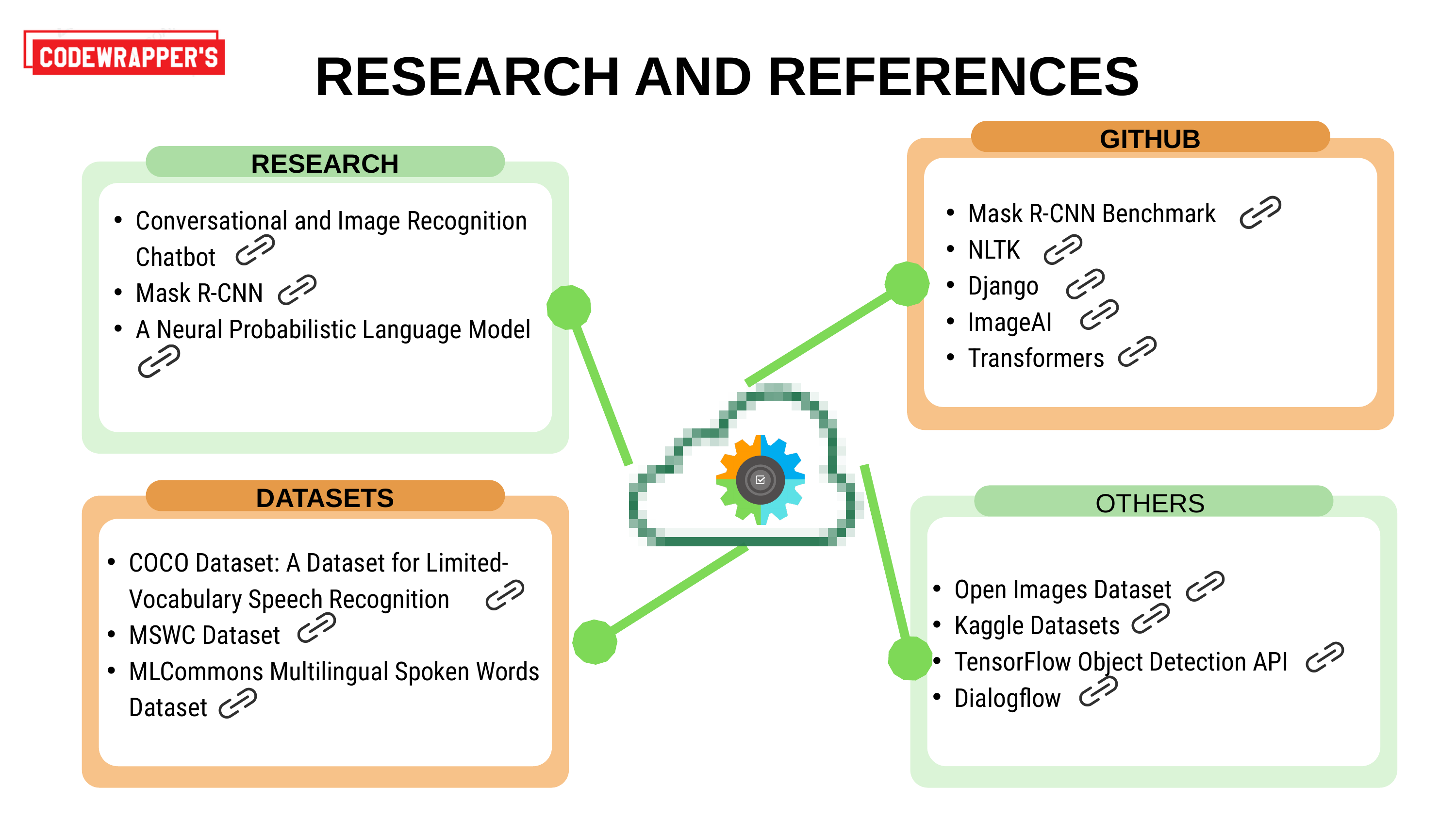

RESEARCH AND REFERENCES
GITHUB

RESEARCH

Mask R-CNN Benchmark
NLTK
Django
ImageAI
Transformers

Conversational and Image Recognition Chatbot
Mask R-CNN
A Neural Probabilistic Language Model

DATASETS

OTHERS

COCO Dataset: A Dataset for Limited-Vocabulary Speech Recognition
MSWC Dataset
MLCommons Multilingual Spoken Words Dataset

Open Images Dataset
Kaggle Datasets
TensorFlow Object Detection API
Dialogflow